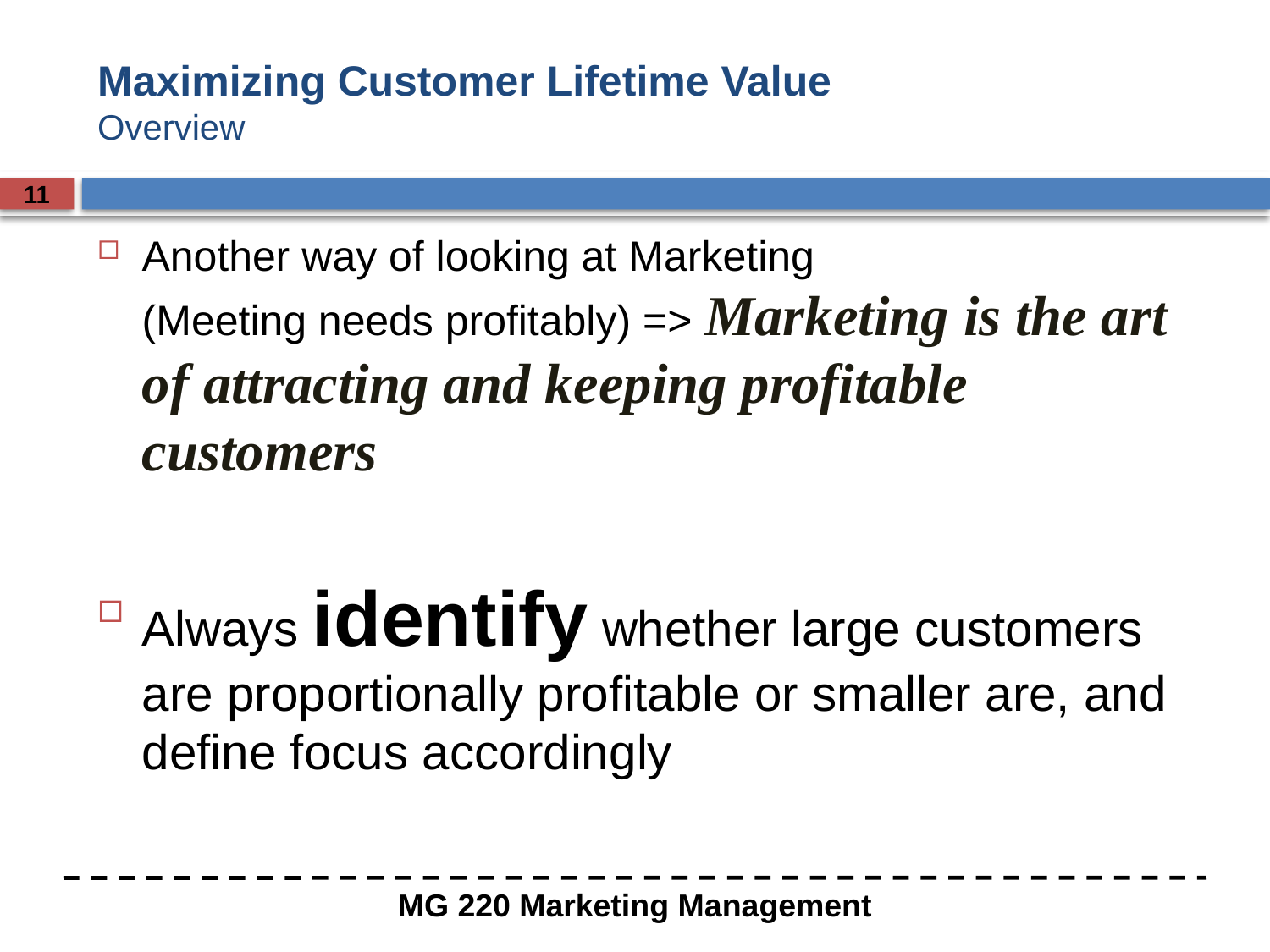

# Maximizing Customer Lifetime Value Overview
11
Another way of looking at Marketing
(Meeting needs profitably) => Marketing is the art of attracting and keeping profitable customers

Always identify whether large customers are proportionally profitable or smaller are, and define focus accordingly
MG 220 Marketing Management